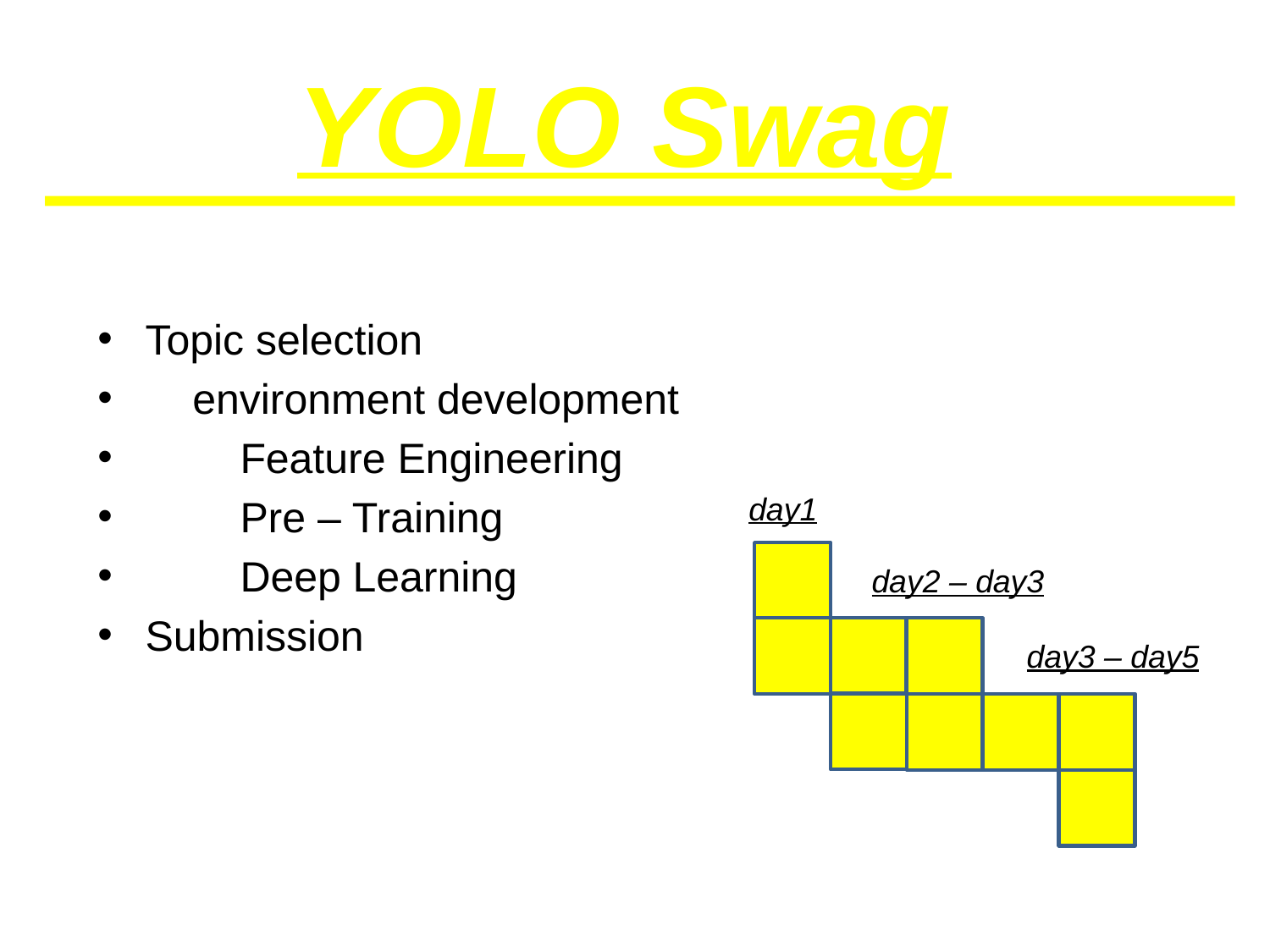

YOLO Swag

Topic selection
    environment development
        Feature Engineering
        Pre – Training
        Deep Learning
Submission
day1

day2 – day3

day3 – day5